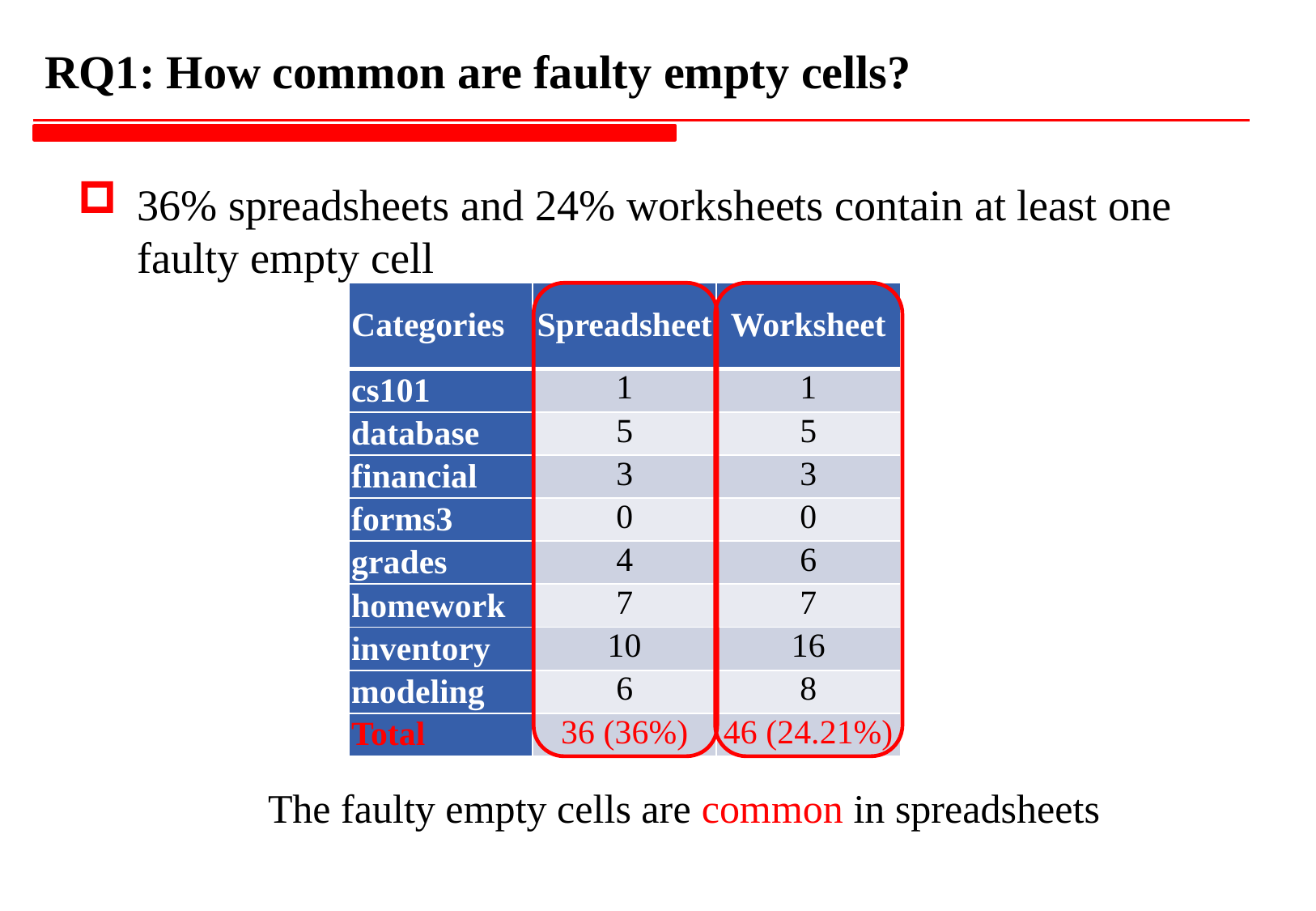

# RQ1: How common are faulty empty cells?
36% spreadsheets and 24% worksheets contain at least one faulty empty cell

| Categories | Spreadsheet | Worksheet |
| --- | --- | --- |
| cs101 | 1 | 1 |
| database | 5 | 5 |
| financial | 3 | 3 |
| forms3 | 0 | 0 |
| grades | 4 | 6 |
| homework | 7 | 7 |
| inventory | 10 | 16 |
| modeling | 6 | 8 |
| Total | 36 (36%) | 46 (24.21%) |
The faulty empty cells are common in spreadsheets